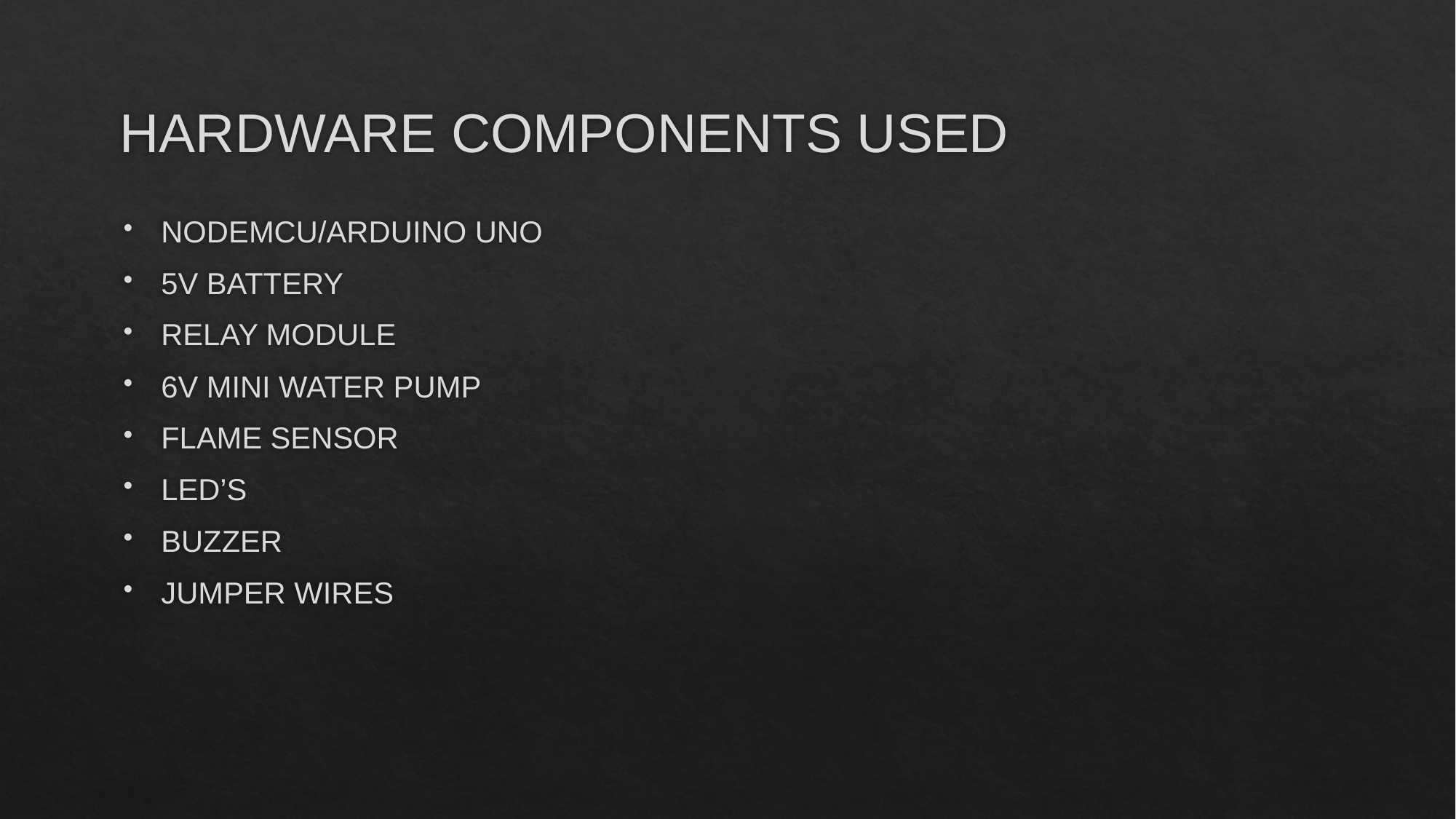

# HARDWARE COMPONENTS USED
NODEMCU/ARDUINO UNO
5V BATTERY
RELAY MODULE
6V MINI WATER PUMP
FLAME SENSOR
LED’S
BUZZER
JUMPER WIRES